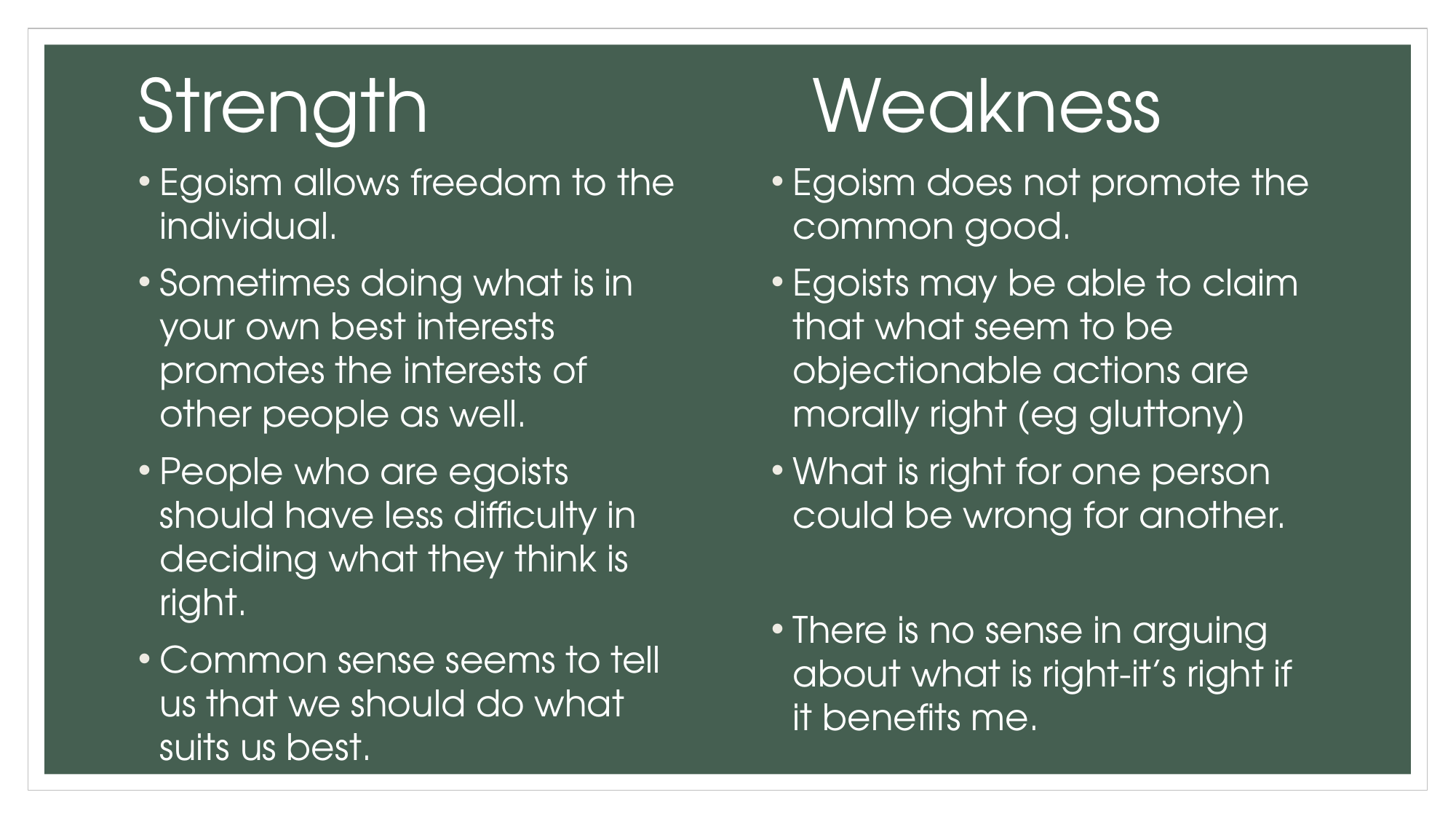

# Strength                   Weakness
Egoism does not promote the common good.
Egoists may be able to claim that what seem to be objectionable actions are morally right (eg gluttony)
What is right for one person could be wrong for another.

There is no sense in arguing about what is right-it’s right if it benefits me.
Egoism allows freedom to the individual.
Sometimes doing what is in your own best interests promotes the interests of other people as well.
People who are egoists should have less difficulty in deciding what they think is right.
Common sense seems to tell us that we should do what suits us best.